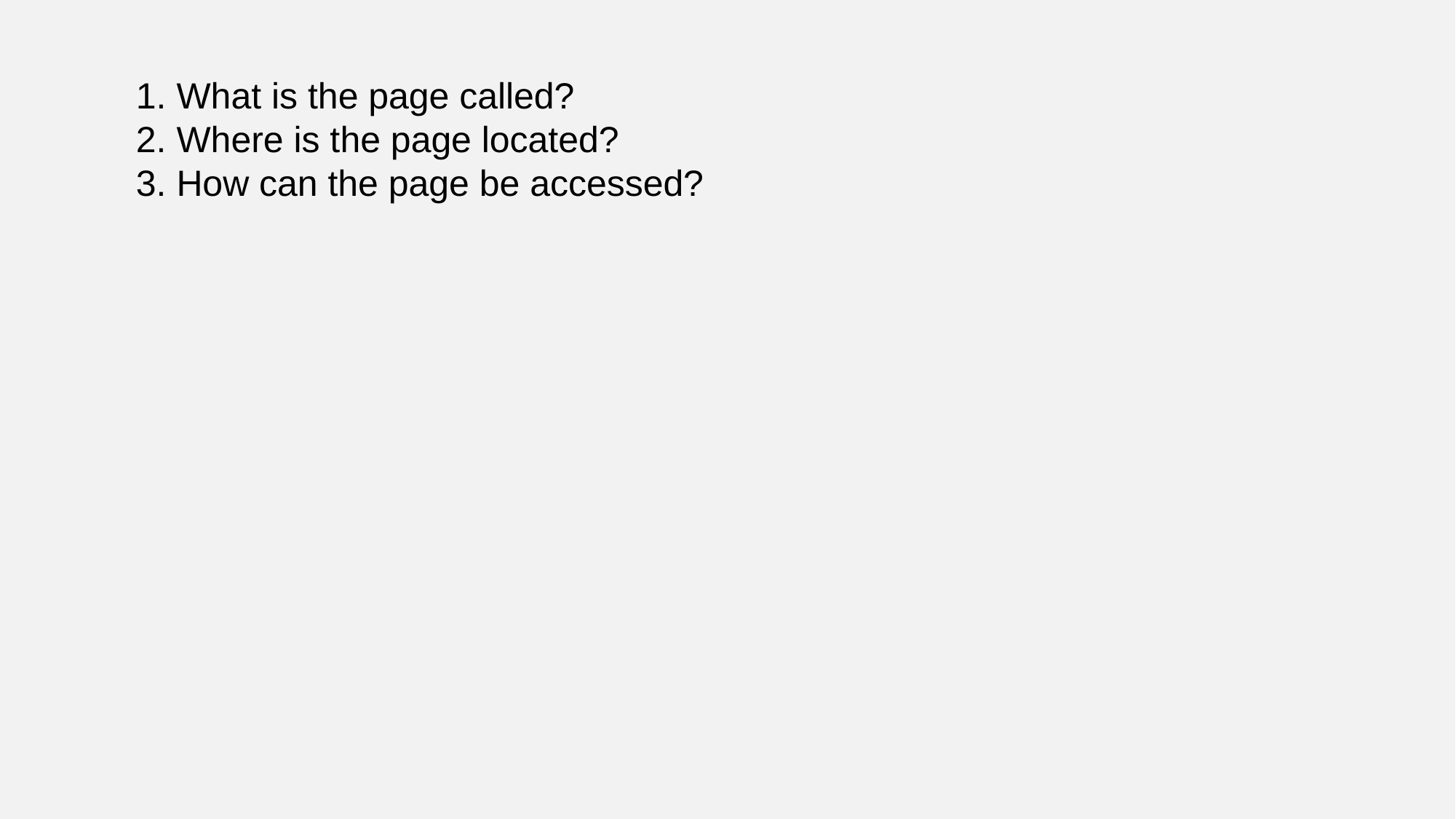

1. What is the page called?
2. Where is the page located?
3. How can the page be accessed?